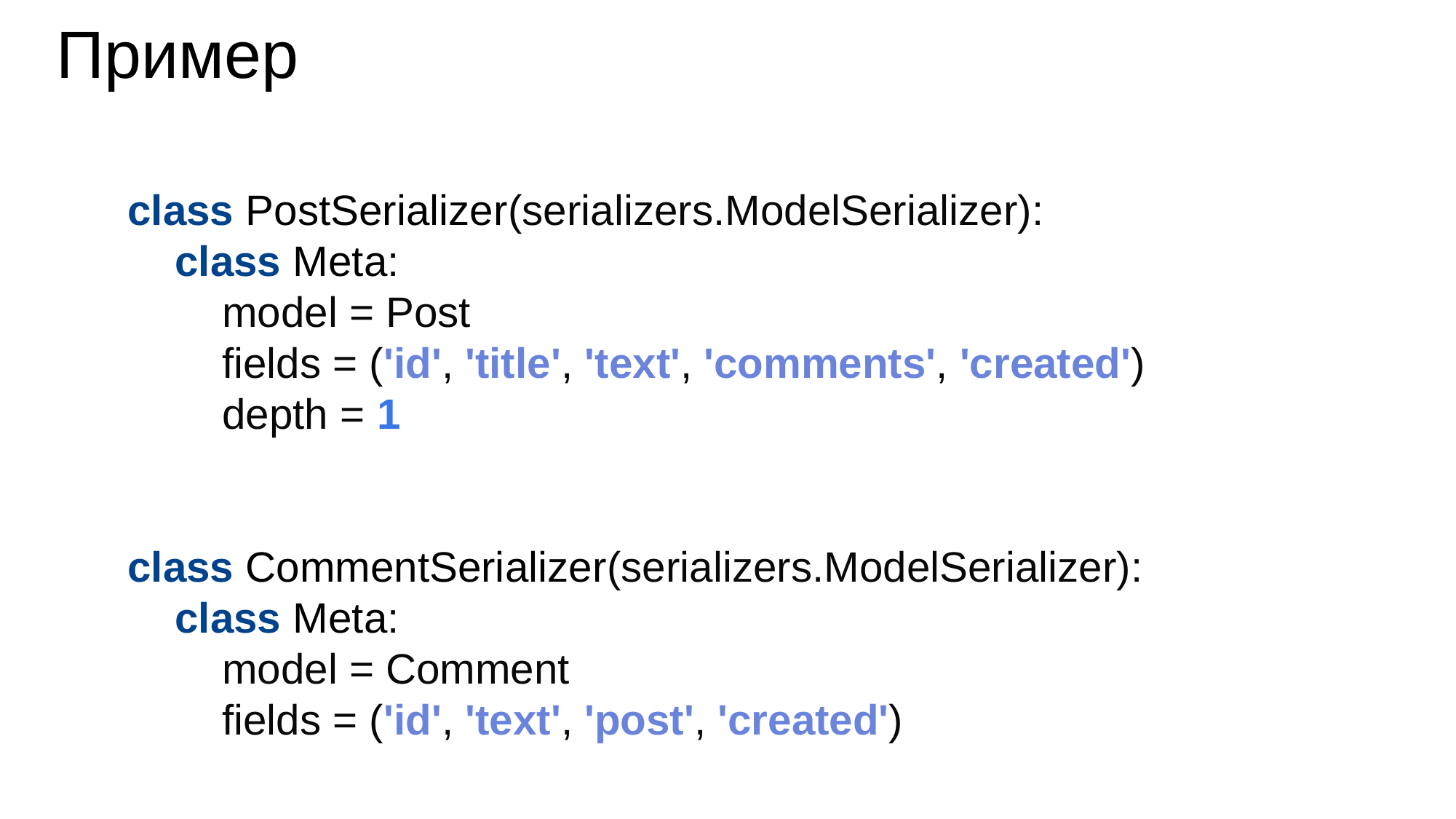

# Пример
class PostSerializer(serializers.ModelSerializer):
    class Meta:
        model = Post
        fields = ('id', 'title', 'text', 'comments', 'created')
        depth = 1
class CommentSerializer(serializers.ModelSerializer):
    class Meta:
        model = Comment
        fields = ('id', 'text', 'post', 'created')